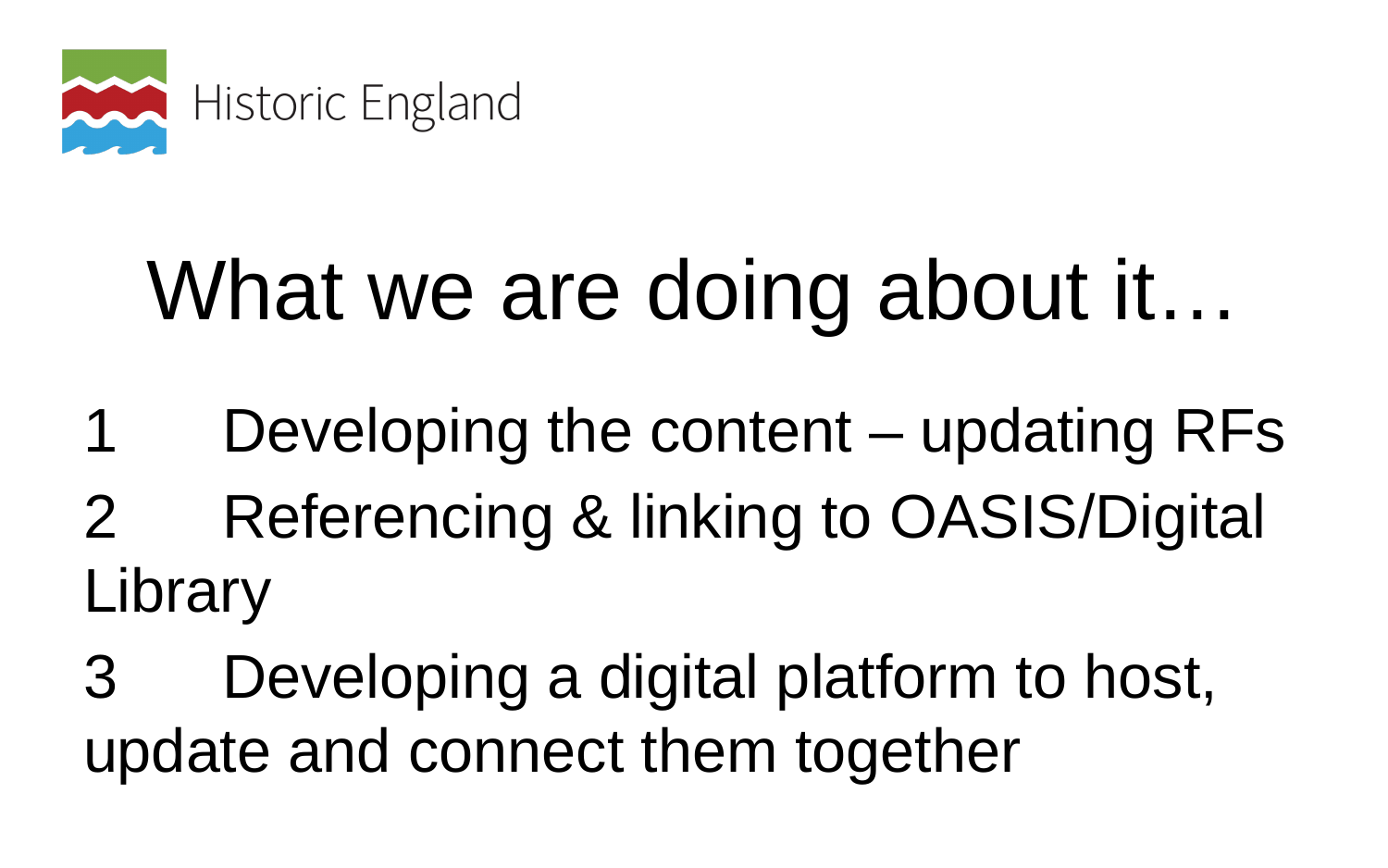

# What we are doing about it…
1	Developing the content – updating RFs
2	Referencing & linking to OASIS/Digital Library
3	Developing a digital platform to host, update and connect them together